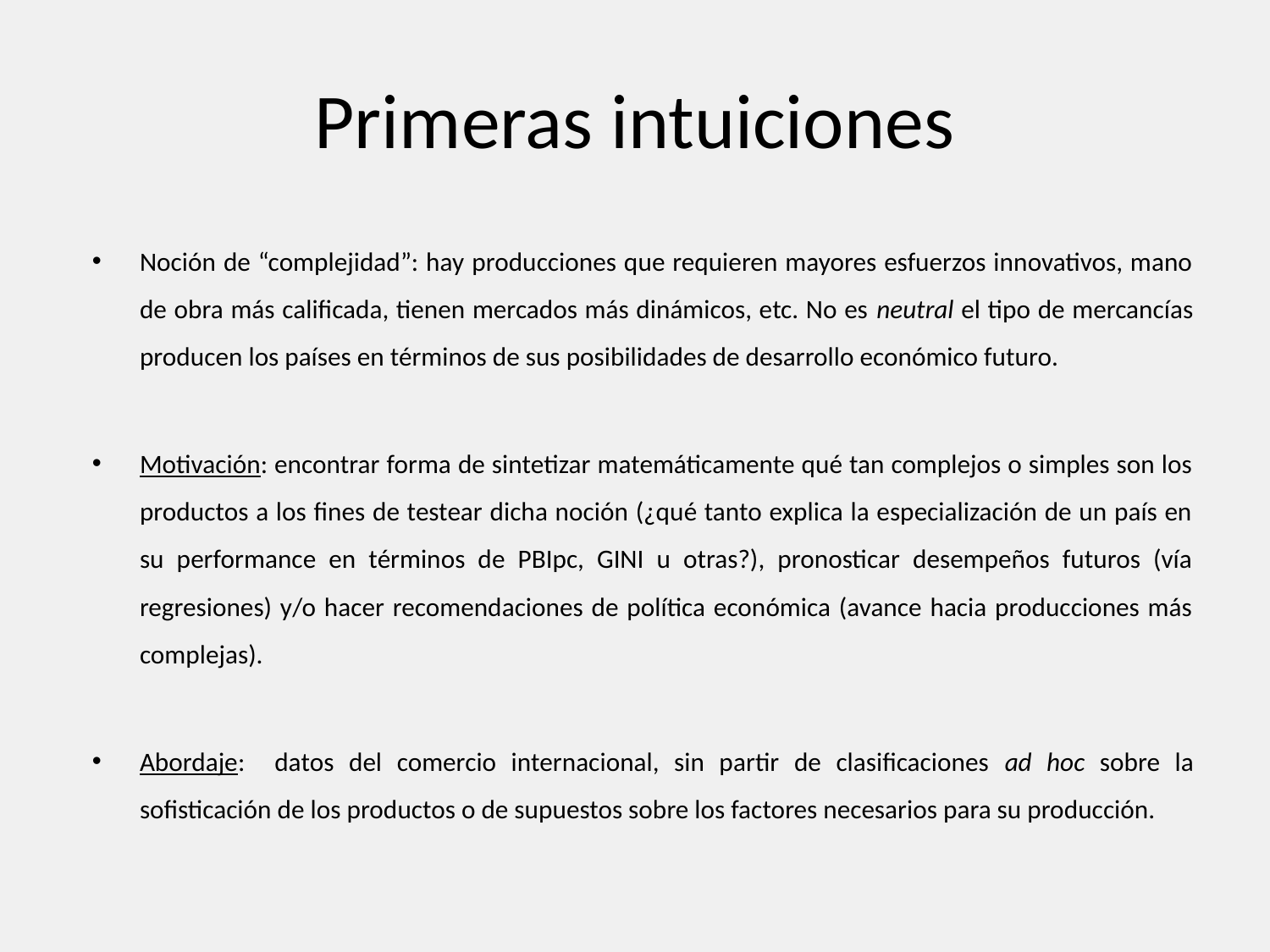

# Primeras intuiciones
Noción de “complejidad”: hay producciones que requieren mayores esfuerzos innovativos, mano de obra más calificada, tienen mercados más dinámicos, etc. No es neutral el tipo de mercancías producen los países en términos de sus posibilidades de desarrollo económico futuro.

Motivación: encontrar forma de sintetizar matemáticamente qué tan complejos o simples son los productos a los fines de testear dicha noción (¿qué tanto explica la especialización de un país en su performance en términos de PBIpc, GINI u otras?), pronosticar desempeños futuros (vía regresiones) y/o hacer recomendaciones de política económica (avance hacia producciones más complejas).

Abordaje:  datos del comercio internacional, sin partir de clasificaciones ad hoc sobre la sofisticación de los productos o de supuestos sobre los factores necesarios para su producción.